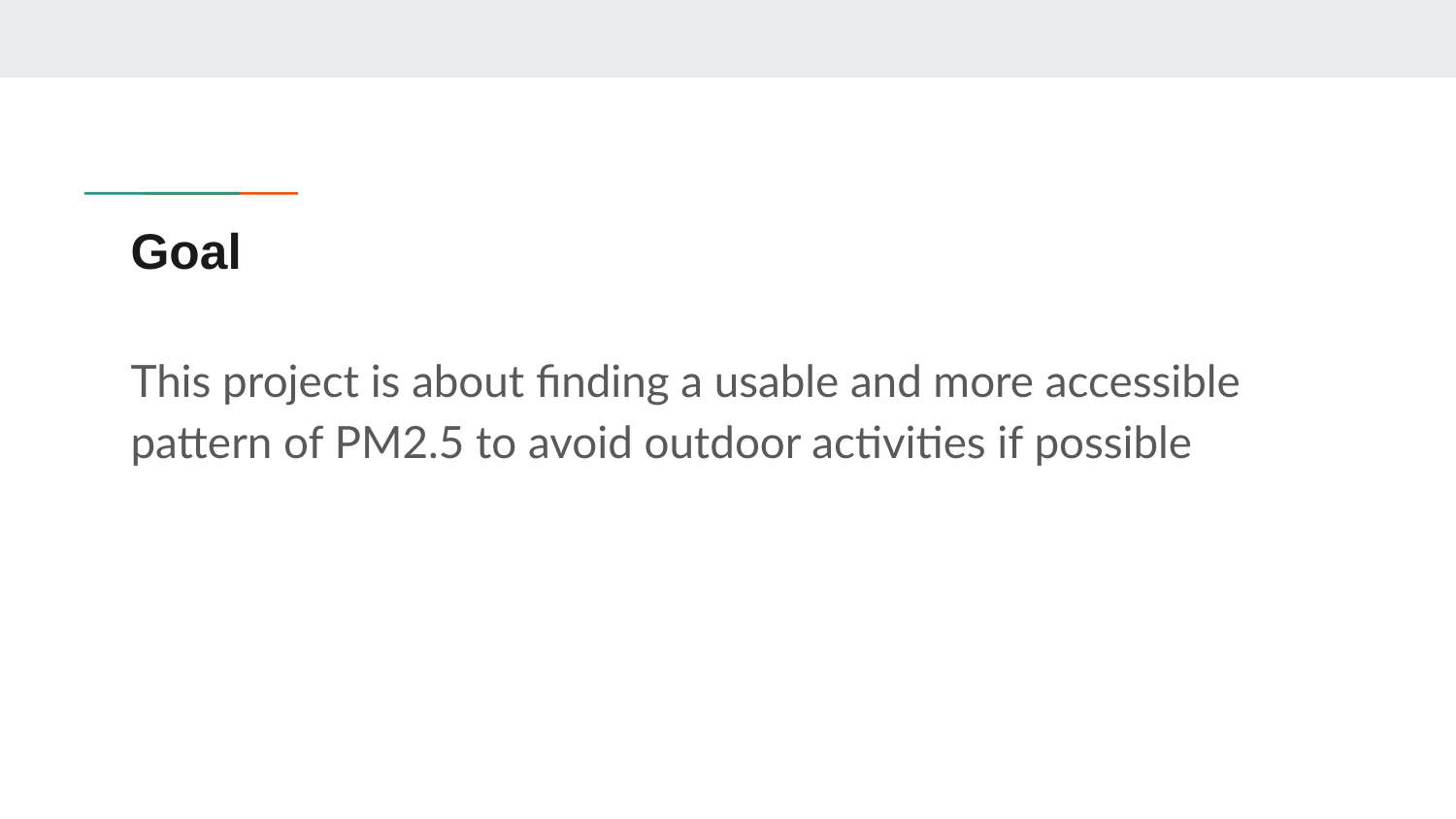

# Goal
This project is about finding a usable and more accessible pattern of PM2.5 to avoid outdoor activities if possible